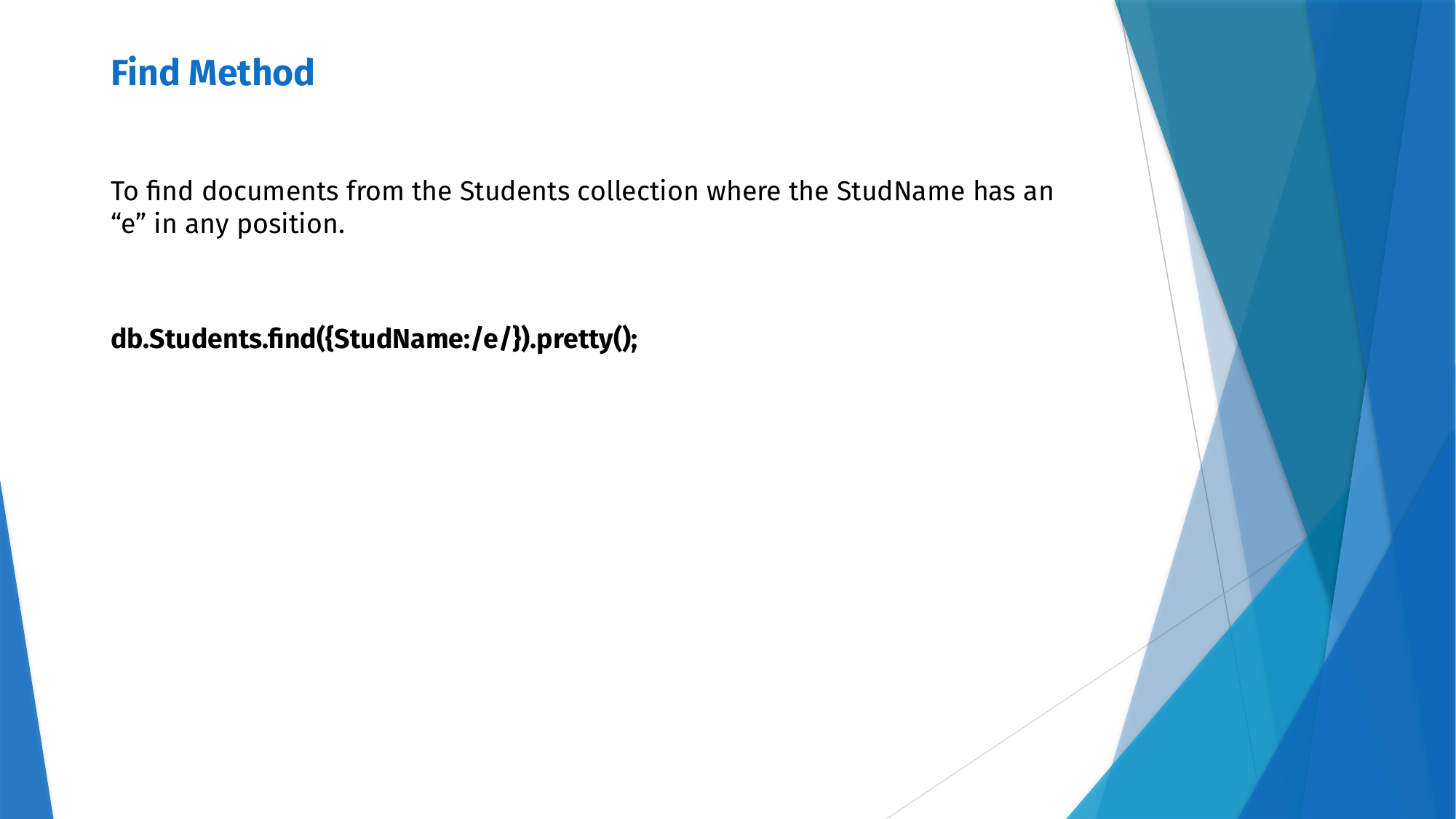

# Find Method
To find documents from the Students collection where the StudName has an “e” in any position.

db.Students.find({StudName:/e/}).pretty();